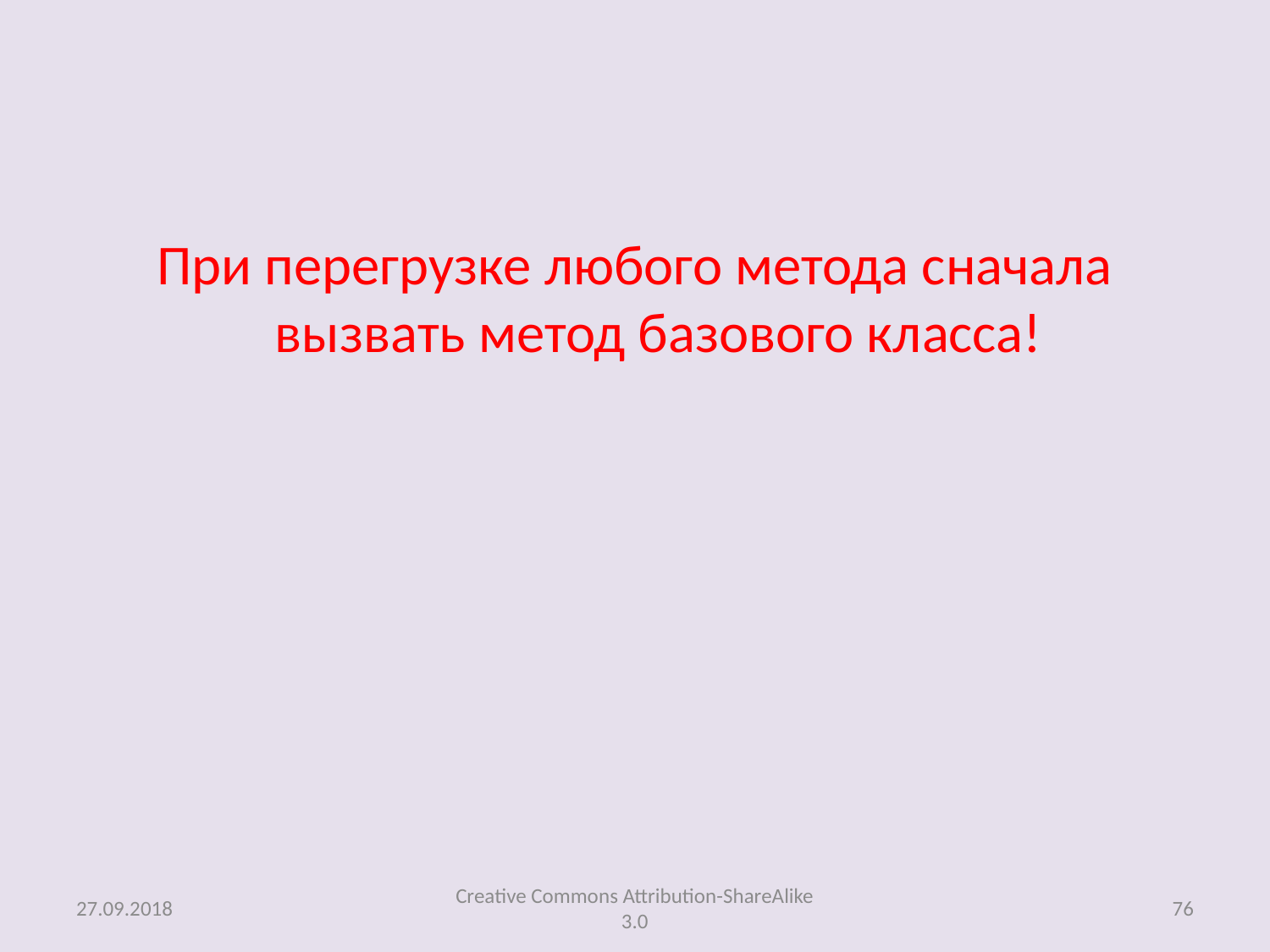

#
При перегрузке любого метода сначала вызвать метод базового класса!
27.09.2018
Creative Commons Attribution-ShareAlike 3.0
76